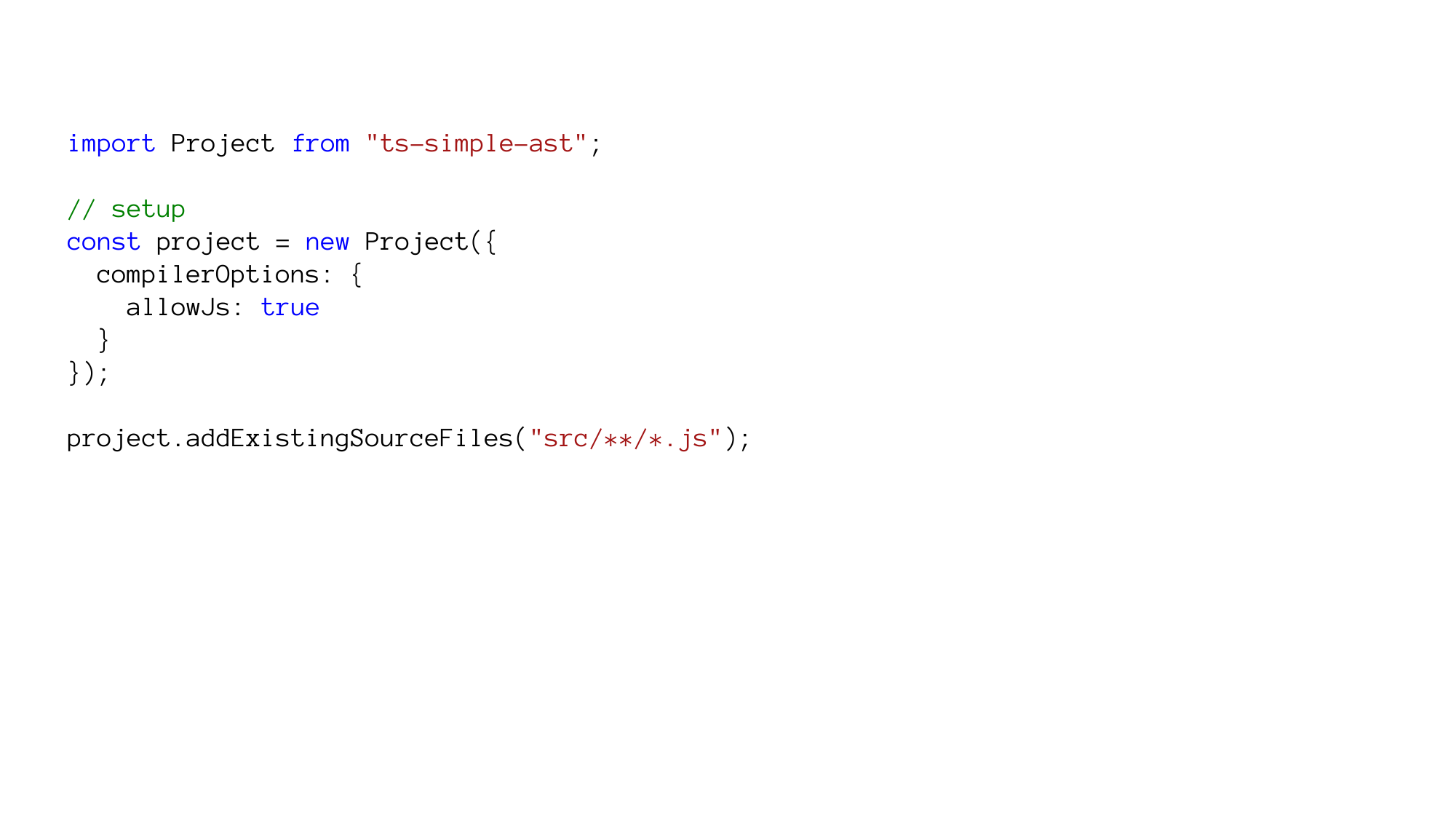

import Project from "ts-simple-ast";

// setup
const project = new Project({
  compilerOptions: {
    allowJs: true
  }
});

project.addExistingSourceFiles("src/**/*.js");